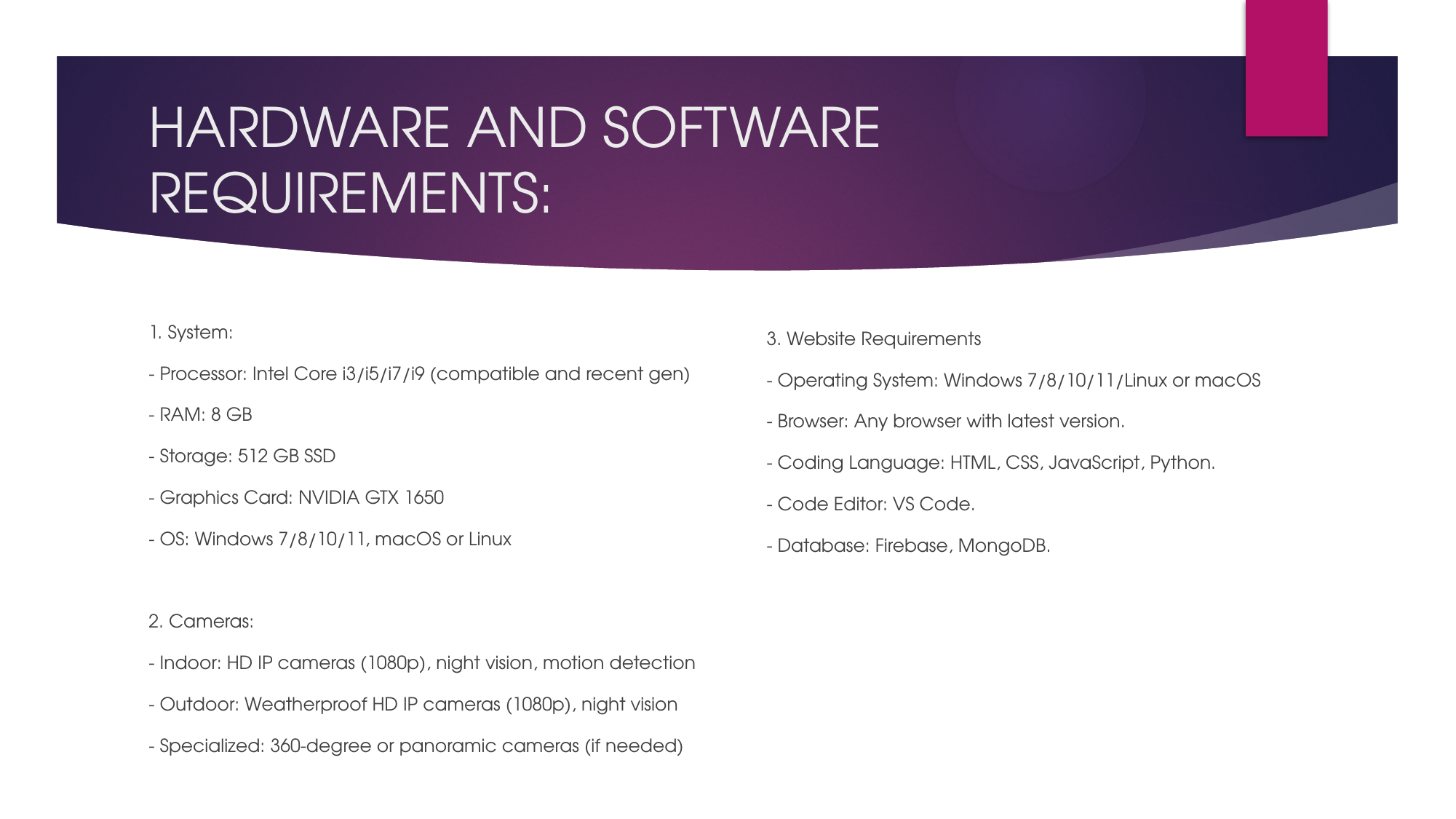

# HARDWARE AND SOFTWARE REQUIREMENTS:
1. System:
- Processor: Intel Core i3/i5/i7/i9 (compatible and recent gen)
- RAM: 8 GB
- Storage: 512 GB SSD
- Graphics Card: NVIDIA GTX 1650
- OS: Windows 7/8/10/11, macOS or Linux

2. Cameras:
- Indoor: HD IP cameras (1080p), night vision, motion detection
- Outdoor: Weatherproof HD IP cameras (1080p), night vision
- Specialized: 360-degree or panoramic cameras (if needed)

3. Website Requirements
- Operating System: Windows 7/8/10/11/Linux or macOS
- Browser: Any browser with latest version.
- Coding Language: HTML, CSS, JavaScript, Python.
- Code Editor: VS Code.
- Database: Firebase, MongoDB.